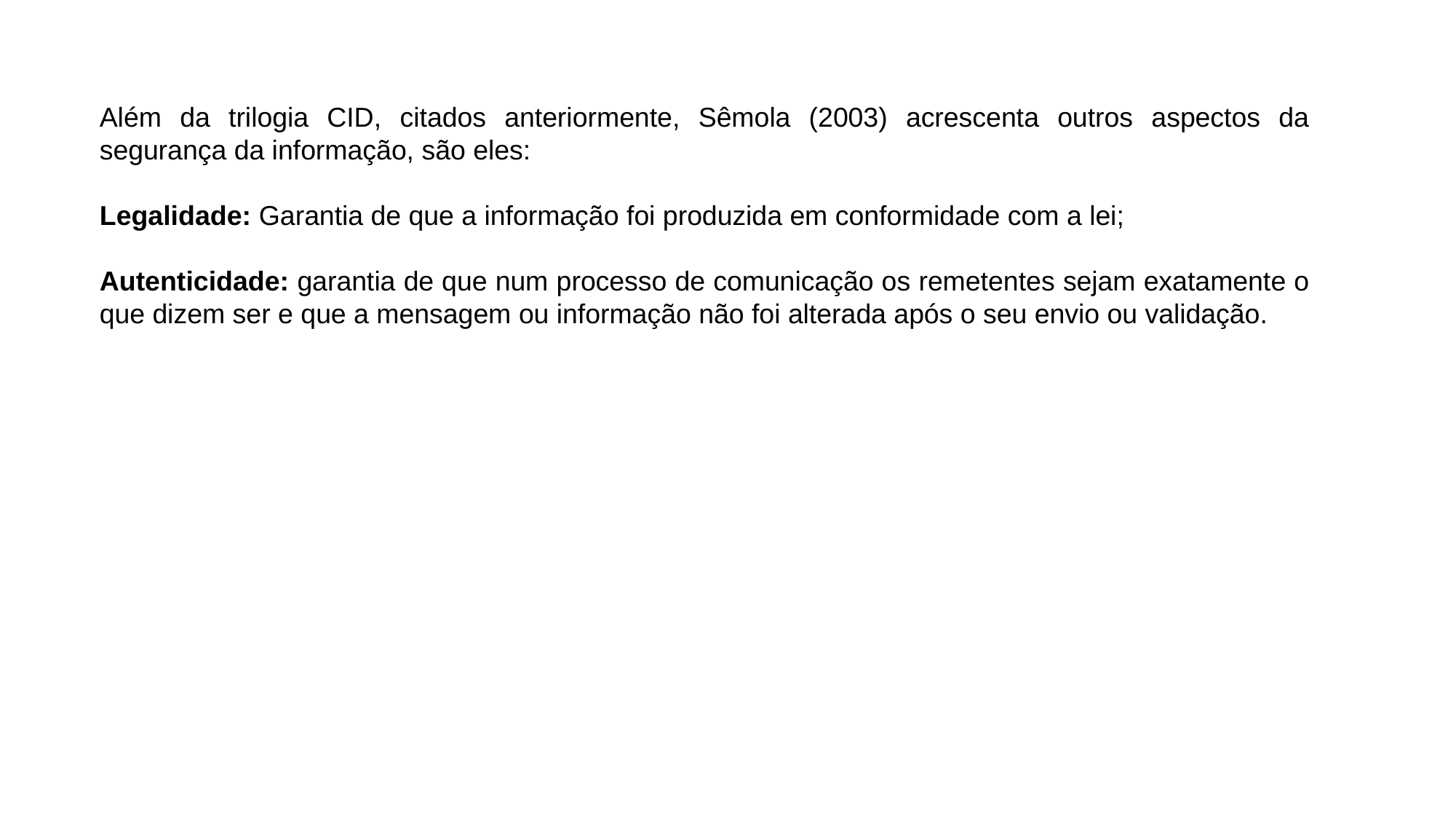

Além da trilogia CID, citados anteriormente, Sêmola (2003) acrescenta outros aspectos da segurança da informação, são eles:

Legalidade: Garantia de que a informação foi produzida em conformidade com a lei;

Autenticidade: garantia de que num processo de comunicação os remetentes sejam exatamente o que dizem ser e que a mensagem ou informação não foi alterada após o seu envio ou validação.